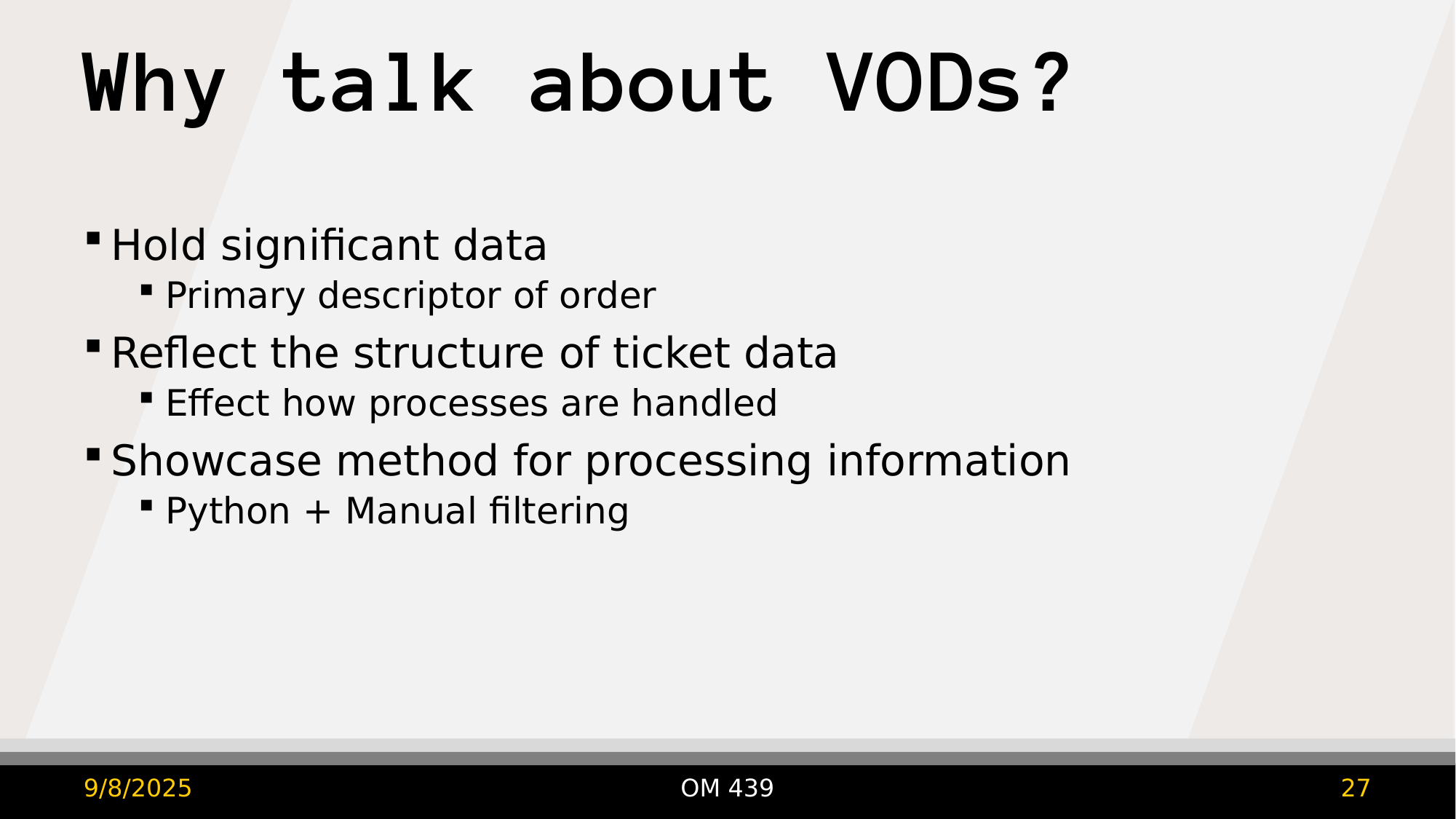

# Why talk about VODs?
Hold significant data
Primary descriptor of order
Reflect the structure of ticket data
Effect how processes are handled
Showcase method for processing information
Python + Manual filtering

OM 439
9/8/2025
27